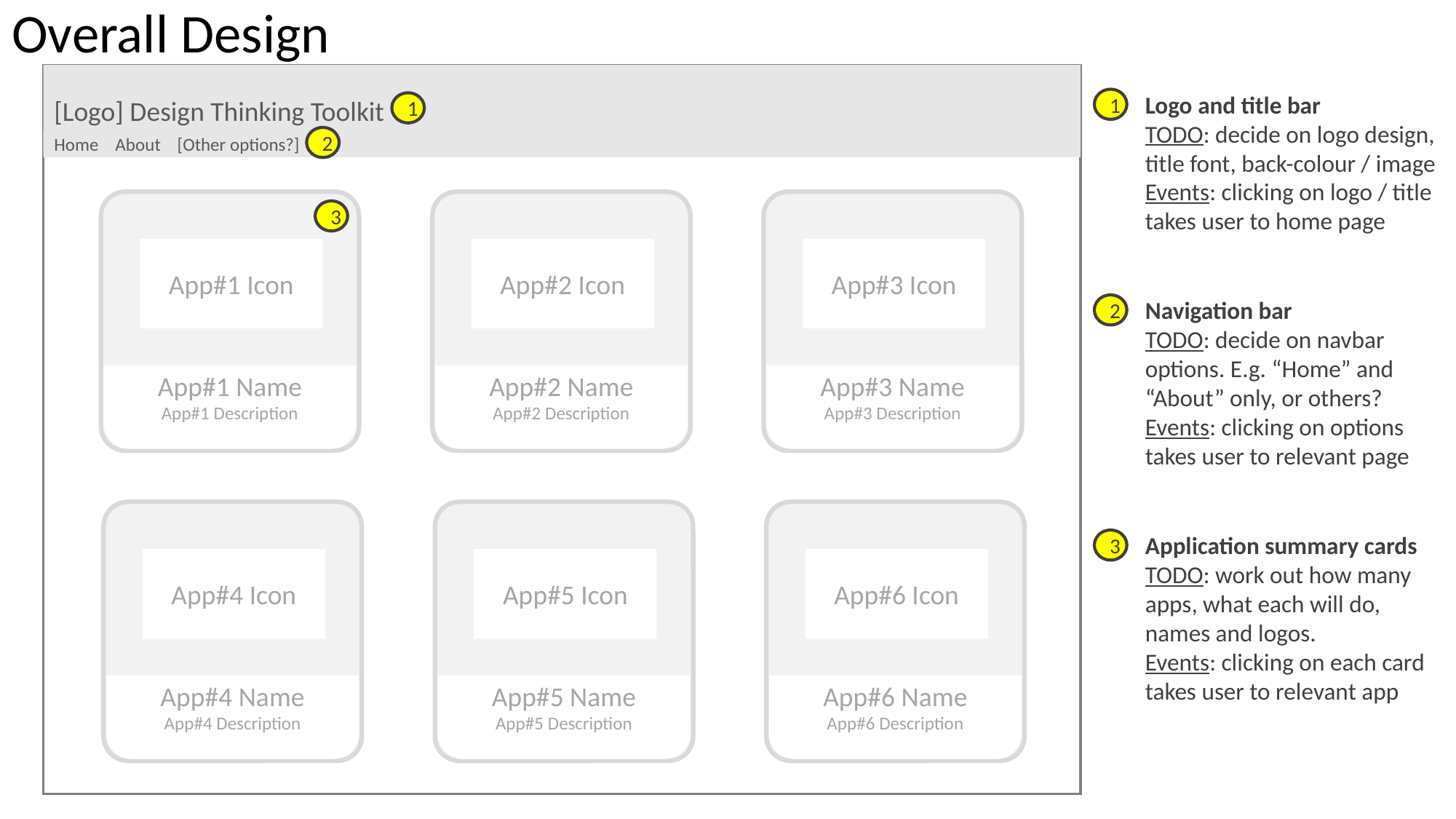

# Overall Design

[Logo] Design Thinking Toolkit
Logo and title bar
TODO: decide on logo design, title font, back-colour / image
Events: clicking on logo / title takes user to home page
1
1
2
Home    About    [Other options?]

App#1 Icon
App#1 Name
App#1 Description

App#2 Icon
App#2 Name
App#2 Description

App#3 Icon
App#3 Name
App#3 Description

3
Navigation bar
TODO: decide on navbar options. E.g. “Home” and “About” only, or others?
Events: clicking on options takes user to relevant page
2

App#4 Icon
App#4 Name
App#4 Description

App#5 Icon
App#5 Name
App#5 Description

App#6 Icon
App#6 Name
App#6 Description

Application summary cards
TODO: work out how many apps, what each will do, names and logos.
Events: clicking on each card takes user to relevant app
3